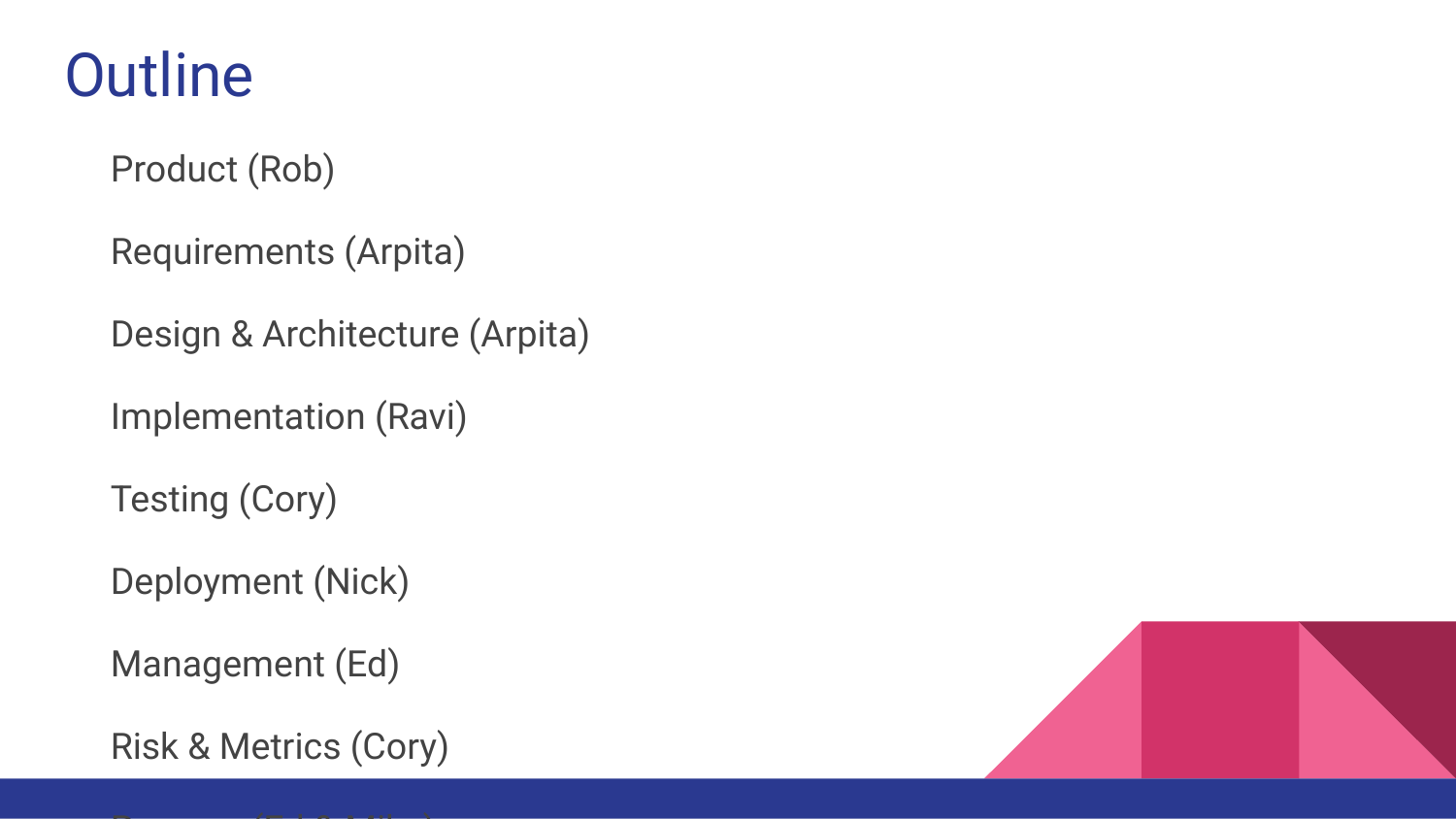

# Outline

Product (Rob)
Requirements (Arpita)
Design & Architecture (Arpita)
Implementation (Ravi)
Testing (Cory)
Deployment (Nick)
Management (Ed)
Risk & Metrics (Cory)
Process (Ed & Mike)
Our Iterations (Ed & Mike)
Improvements & Lessons (Rob)
Demo (everyone)